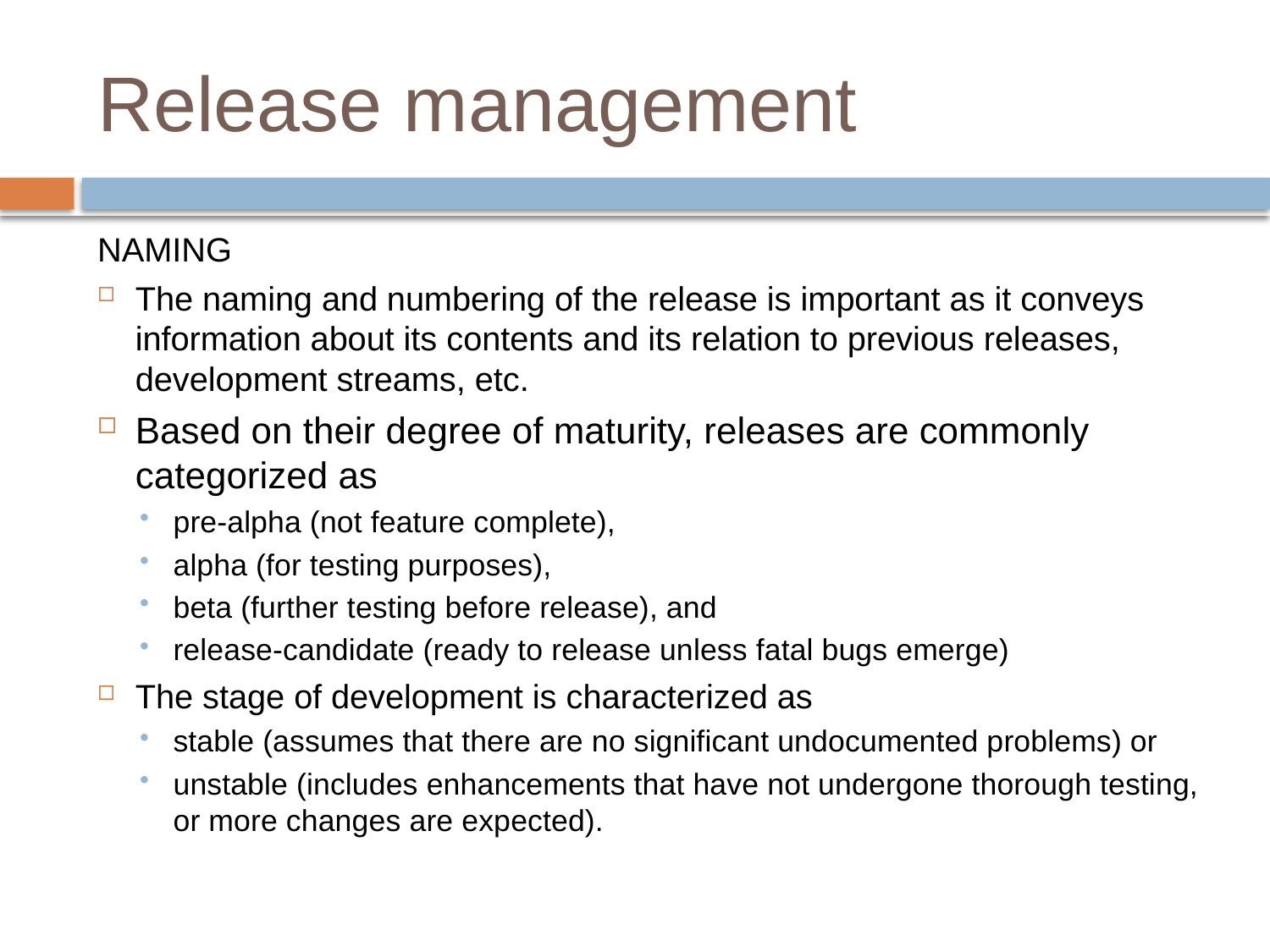

# Release management
NAMING
The naming and numbering of the release is important as it conveys information about its contents and its relation to previous releases, development streams, etc.
Based on their degree of maturity, releases are commonly categorized as
pre-alpha (not feature complete),
alpha (for testing purposes),
beta (further testing before release), and
release-candidate (ready to release unless fatal bugs emerge)
The stage of development is characterized as
stable (assumes that there are no significant undocumented problems) or
unstable (includes enhancements that have not undergone thorough testing, or more changes are expected).